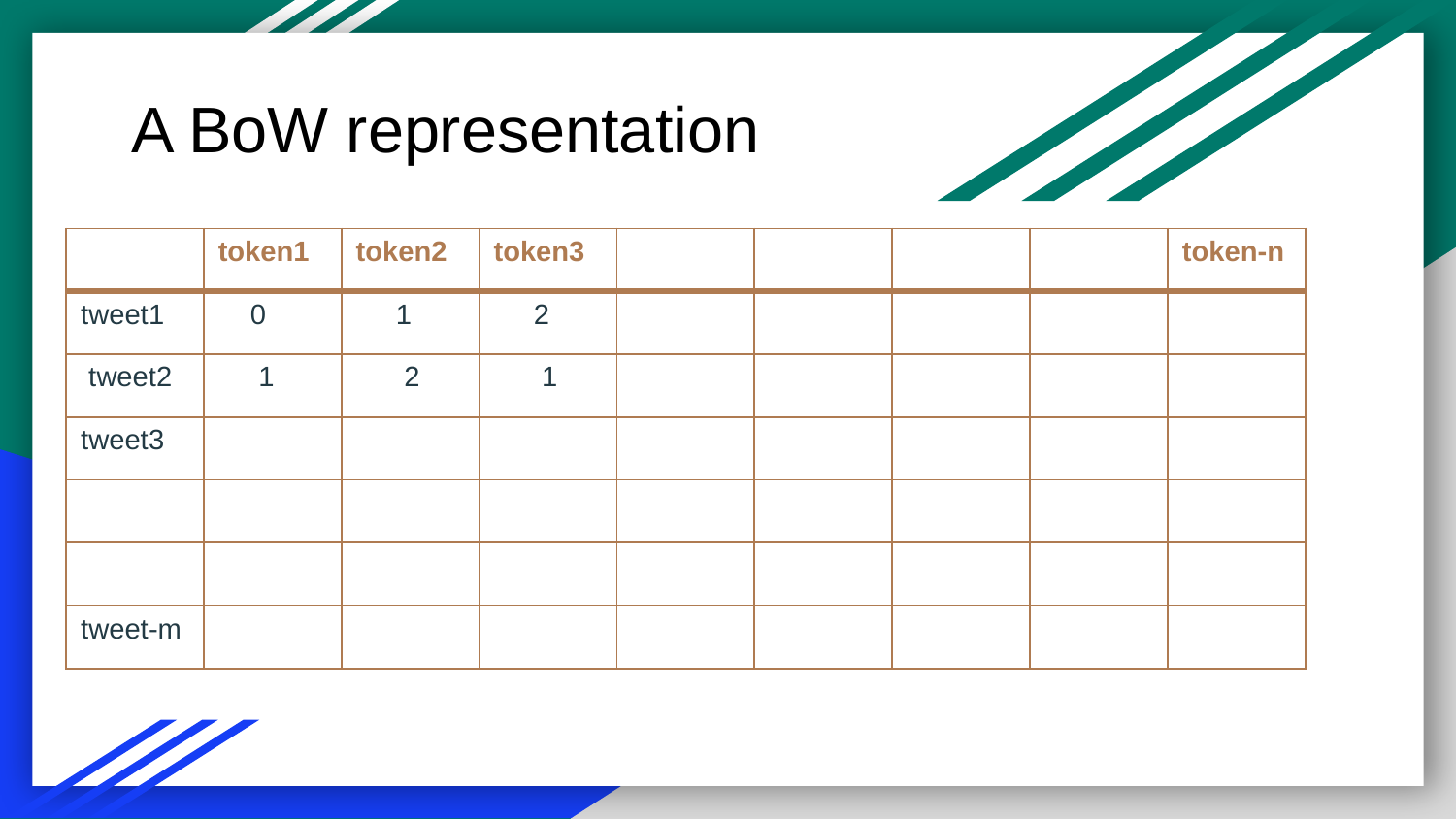

A BoW representation
|  | token1 | token2 | token3 |  |  |  |  | token-n |
| --- | --- | --- | --- | --- | --- | --- | --- | --- |
| tweet1 | 0 | 1 | 2 |  |  |  |  |  |
| ttweet2 | 1 | 2 | 1 |  |  |  |  |  |
| tweet3 |  |  |  |  |  |  |  |  |
|  |  |  |  |  |  |  |  |  |
|  |  |  |  |  |  |  |  |  |
| tweet-m |  |  |  |  |  |  |  |  |